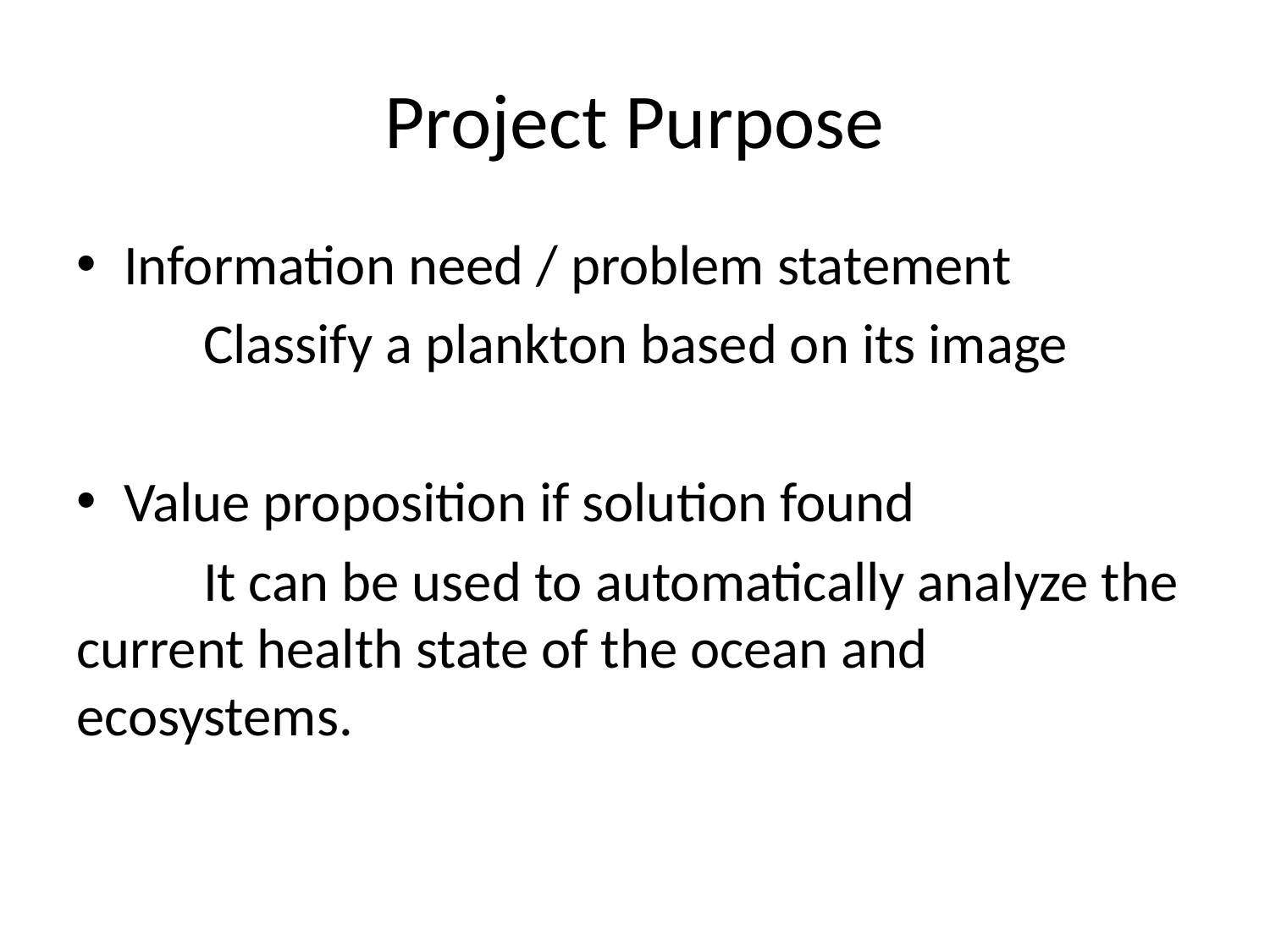

# Project Purpose
Information need / problem statement
	Classify a plankton based on its image

Value proposition if solution found
	It can be used to automatically analyze the current health state of the ocean and ecosystems.